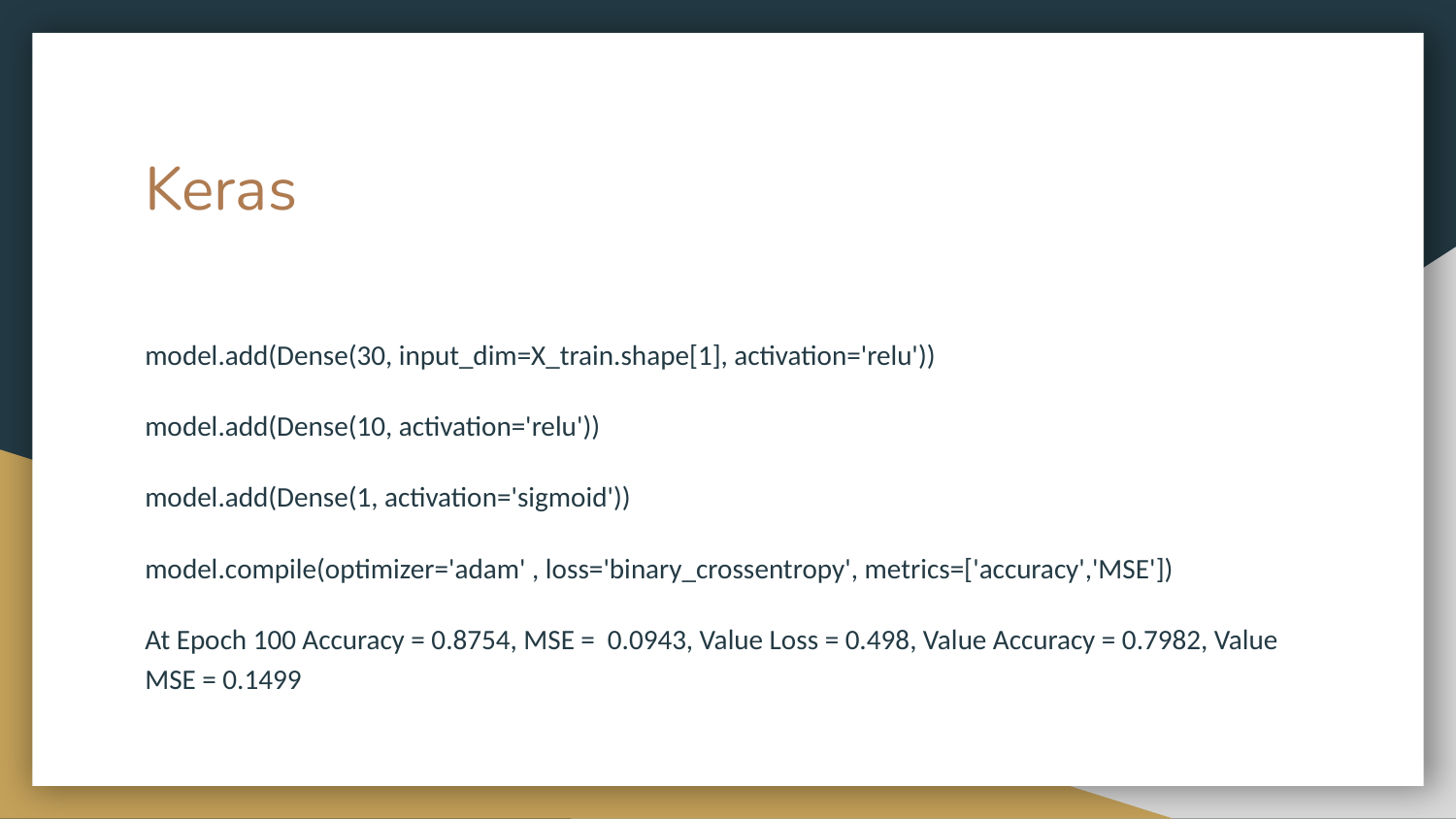

# Keras
model.add(Dense(30, input_dim=X_train.shape[1], activation='relu'))
model.add(Dense(10, activation='relu'))
model.add(Dense(1, activation='sigmoid'))
model.compile(optimizer='adam' , loss='binary_crossentropy', metrics=['accuracy','MSE'])
At Epoch 100 Accuracy = 0.8754, MSE =  0.0943, Value Loss = 0.498, Value Accuracy = 0.7982, Value MSE = 0.1499